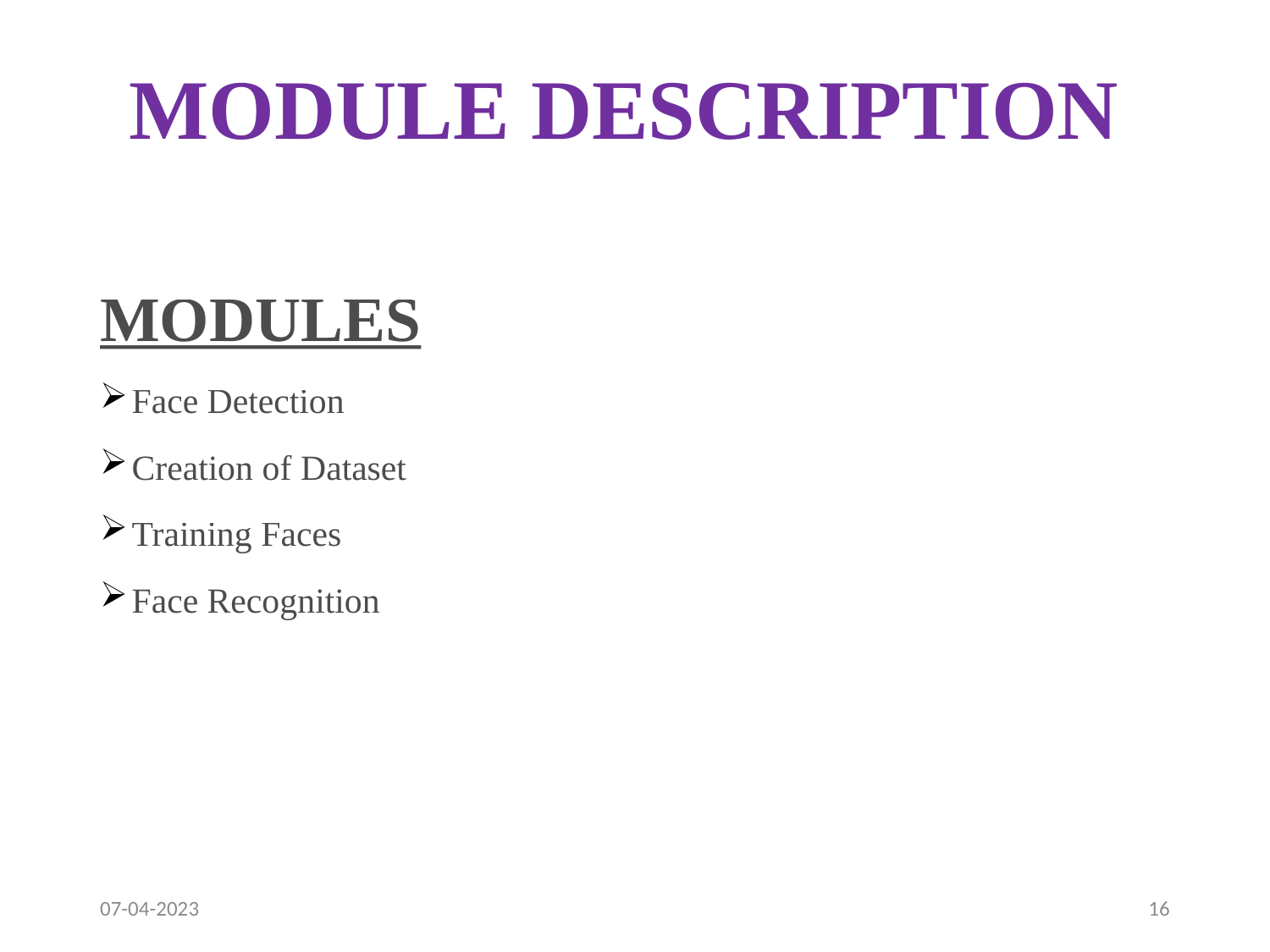

# MODULE DESCRIPTION
MODULES
Face Detection
Creation of Dataset
Training Faces
Face Recognition

07-04-2023
16